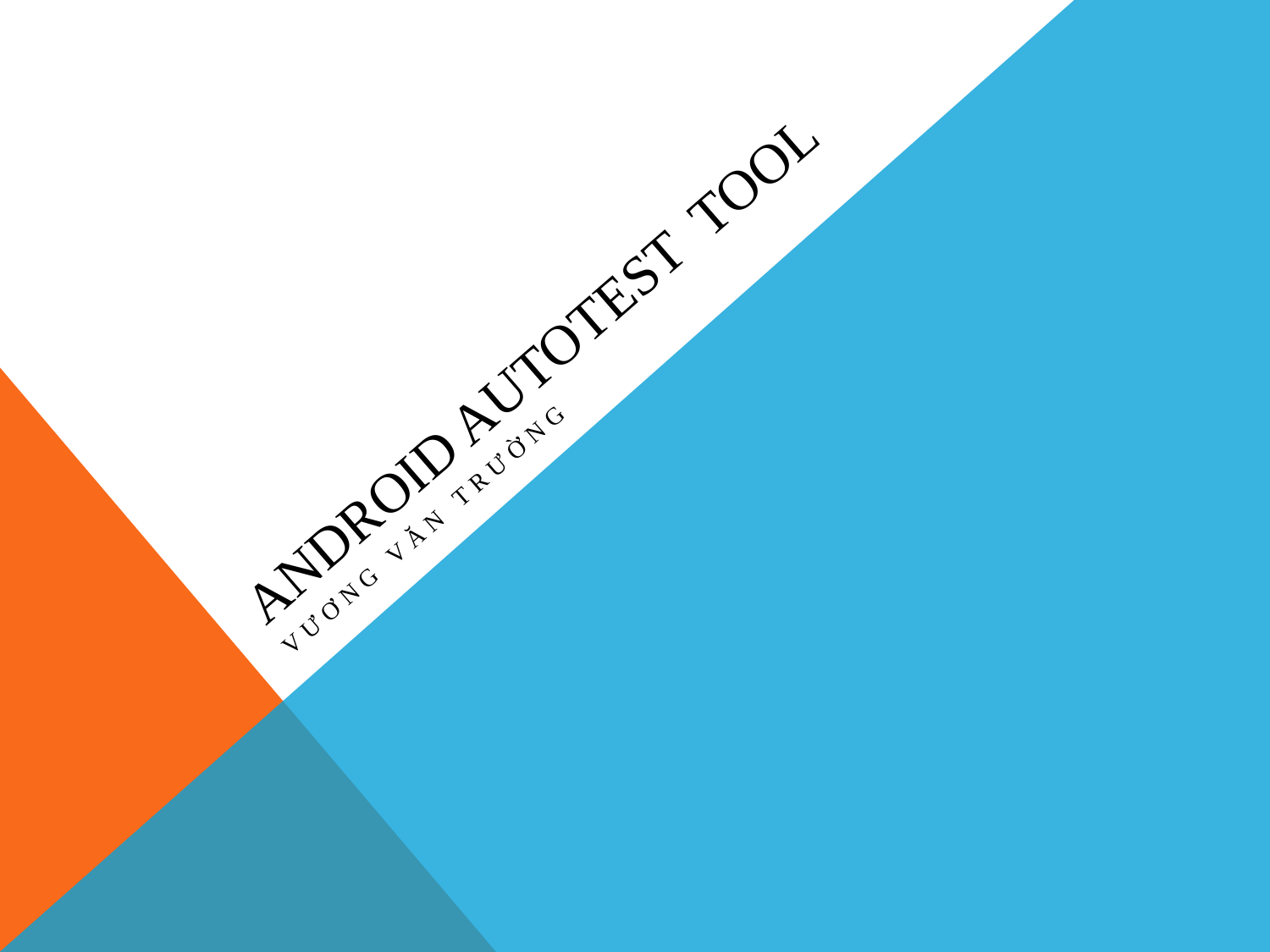

# Android Autotest  tool
Vương văn trường